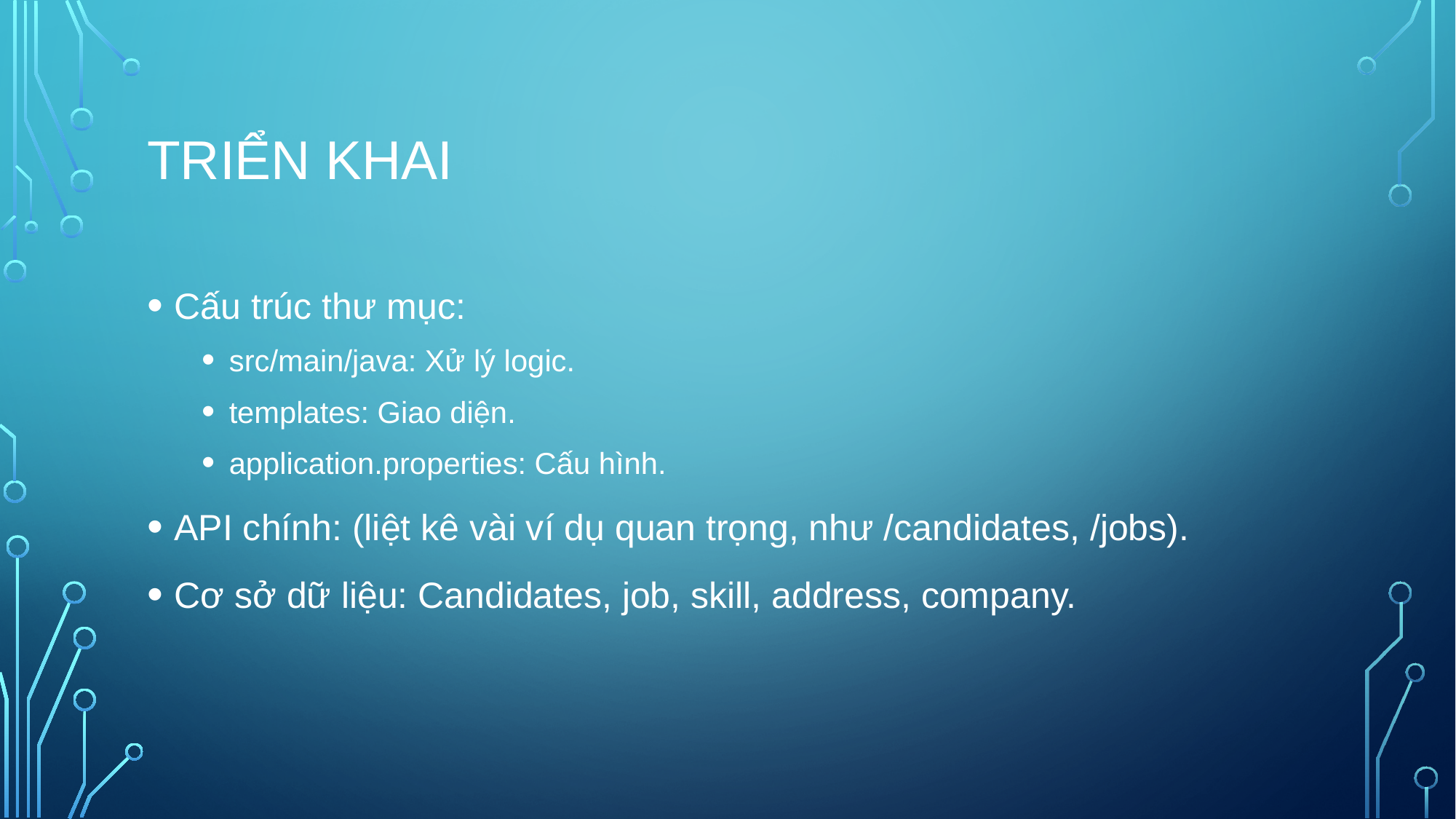

# Triển Khai
Cấu trúc thư mục:
src/main/java: Xử lý logic.
templates: Giao diện.
application.properties: Cấu hình.
API chính: (liệt kê vài ví dụ quan trọng, như /candidates, /jobs).
Cơ sở dữ liệu: Candidates, job, skill, address, company.